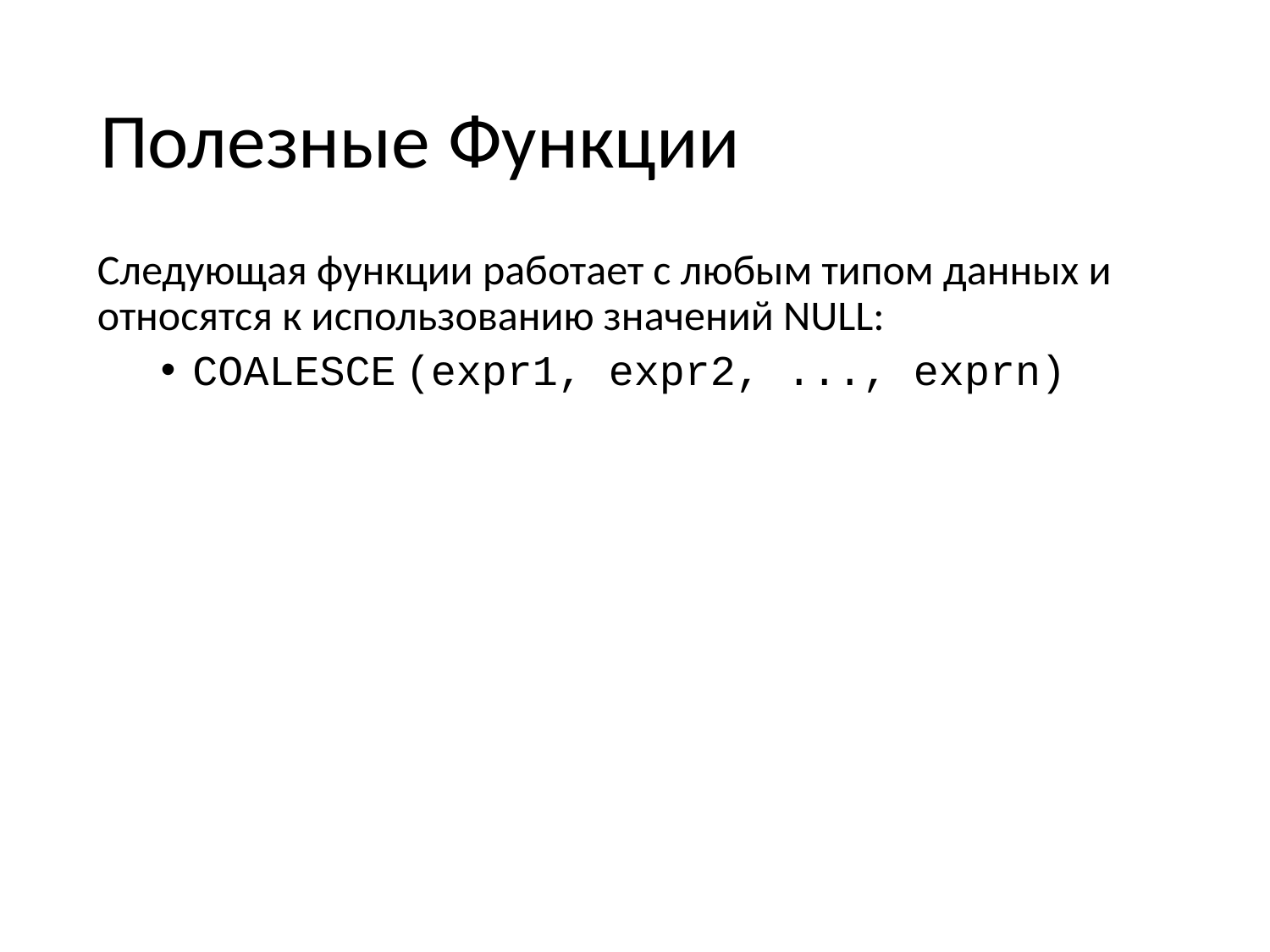

# Полезные Функции
Следующая функции работает с любым типом данных и относятся к использованию значений NULL:
COALESCE (expr1, expr2, ..., exprn)